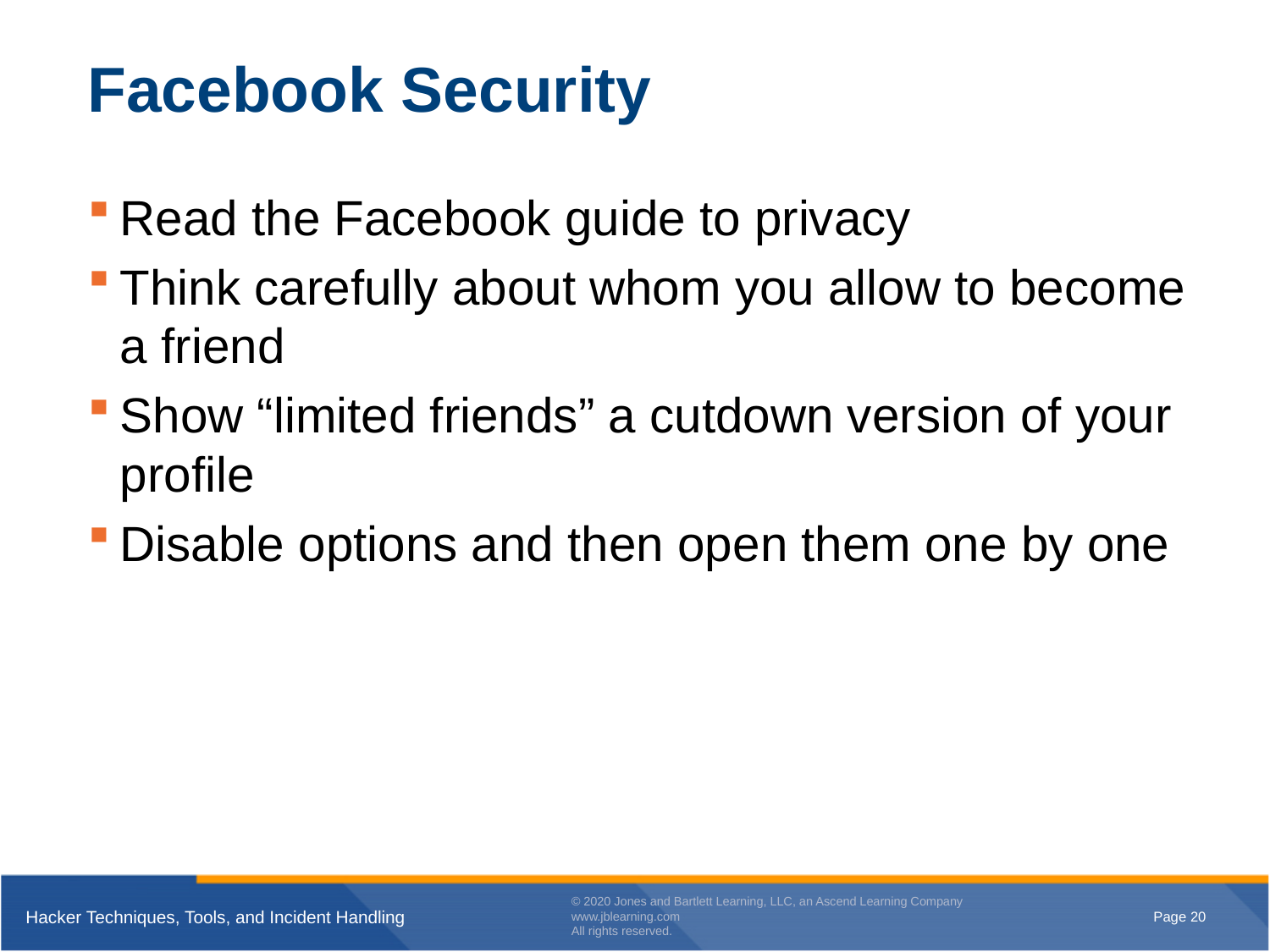

# Facebook Security
Read the Facebook guide to privacy
Think carefully about whom you allow to become a friend
Show “limited friends” a cutdown version of your profile
Disable options and then open them one by one